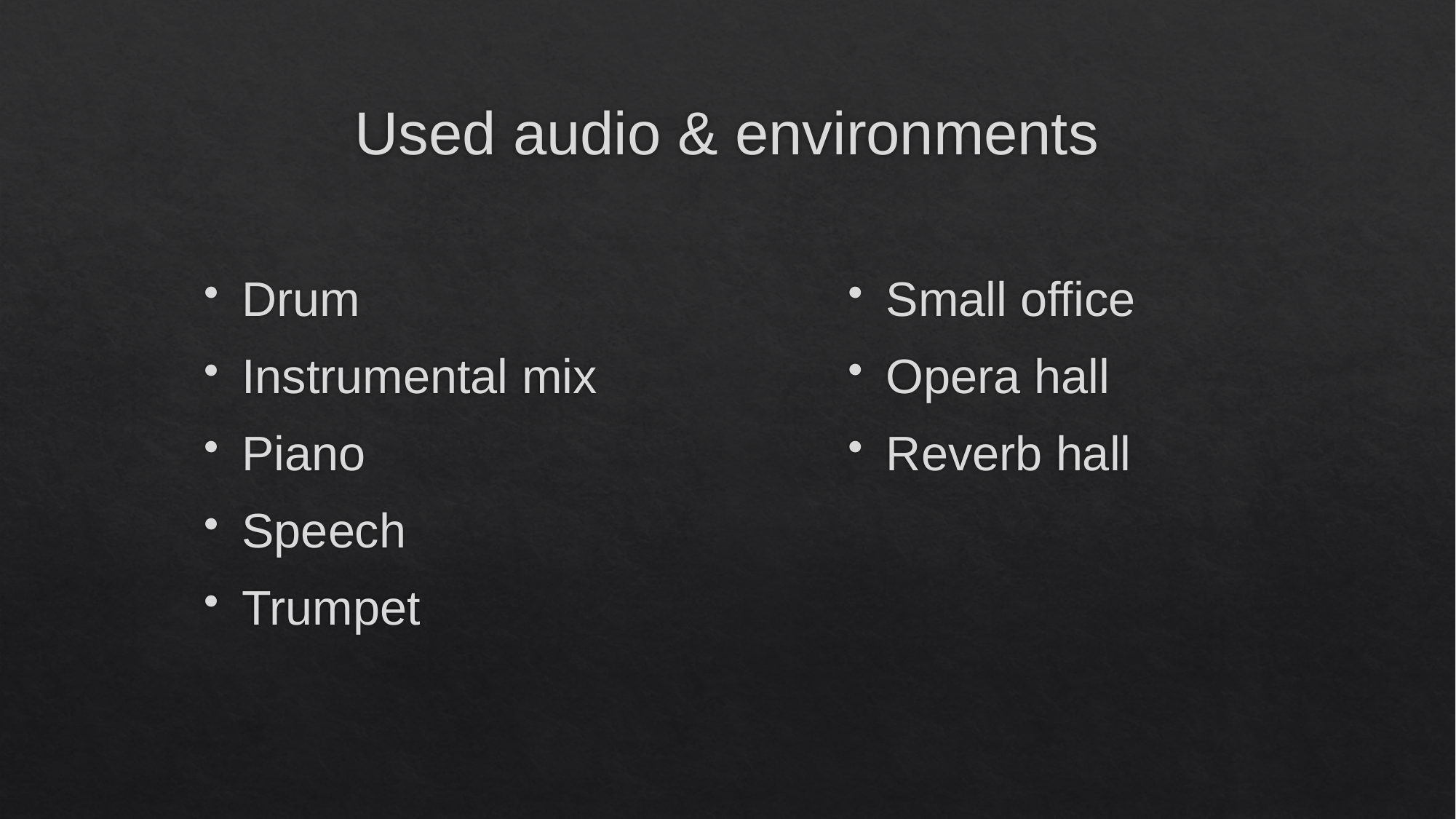

# Used audio & environments
Drum
Instrumental mix
Piano
Speech
Trumpet
Small office
Opera hall
Reverb hall